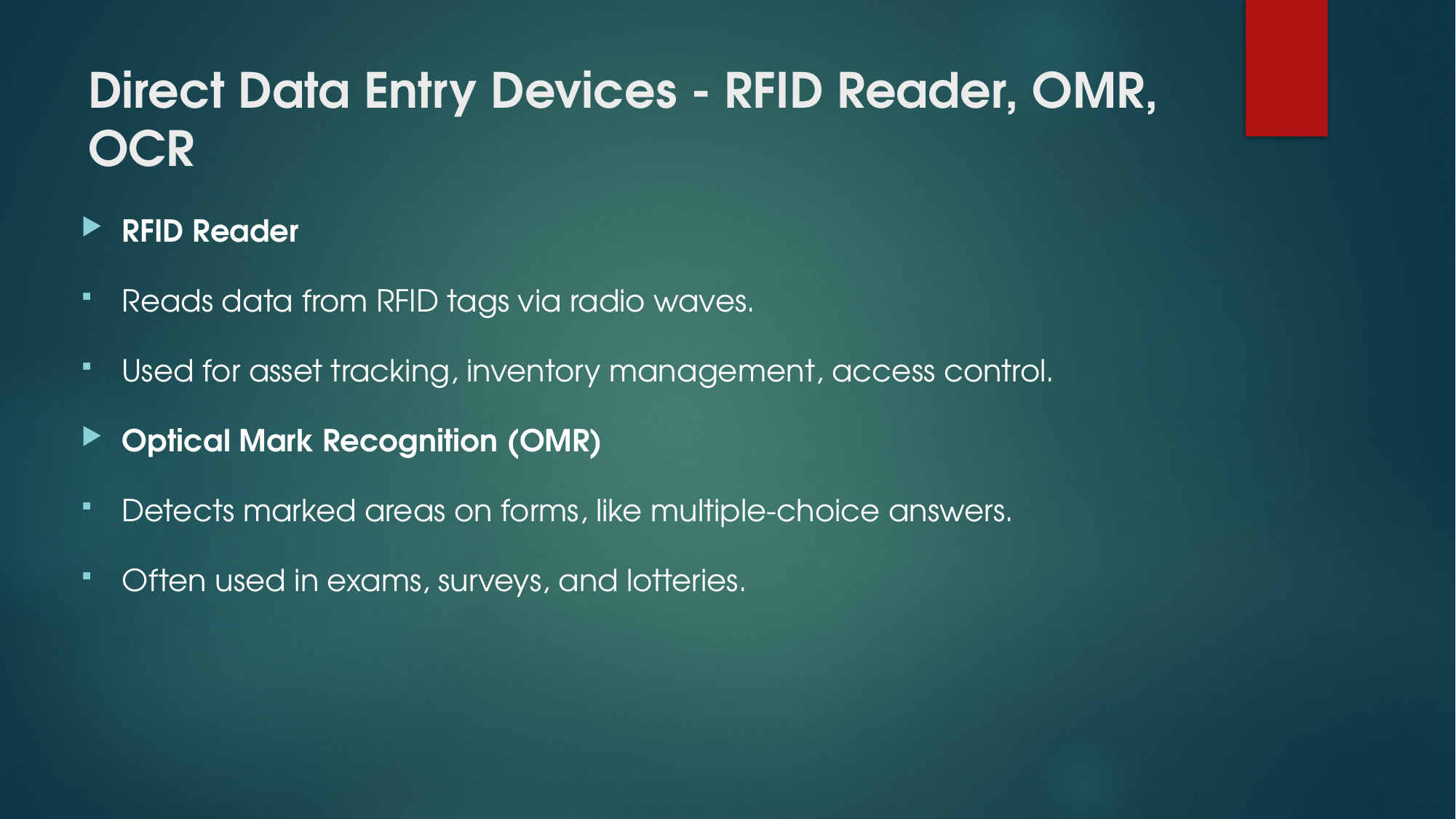

# Direct Data Entry Devices - RFID Reader, OMR, OCR
RFID Reader
Reads data from RFID tags via radio waves.
Used for asset tracking, inventory management, access control.
Optical Mark Recognition (OMR)
Detects marked areas on forms, like multiple-choice answers.
Often used in exams, surveys, and lotteries.